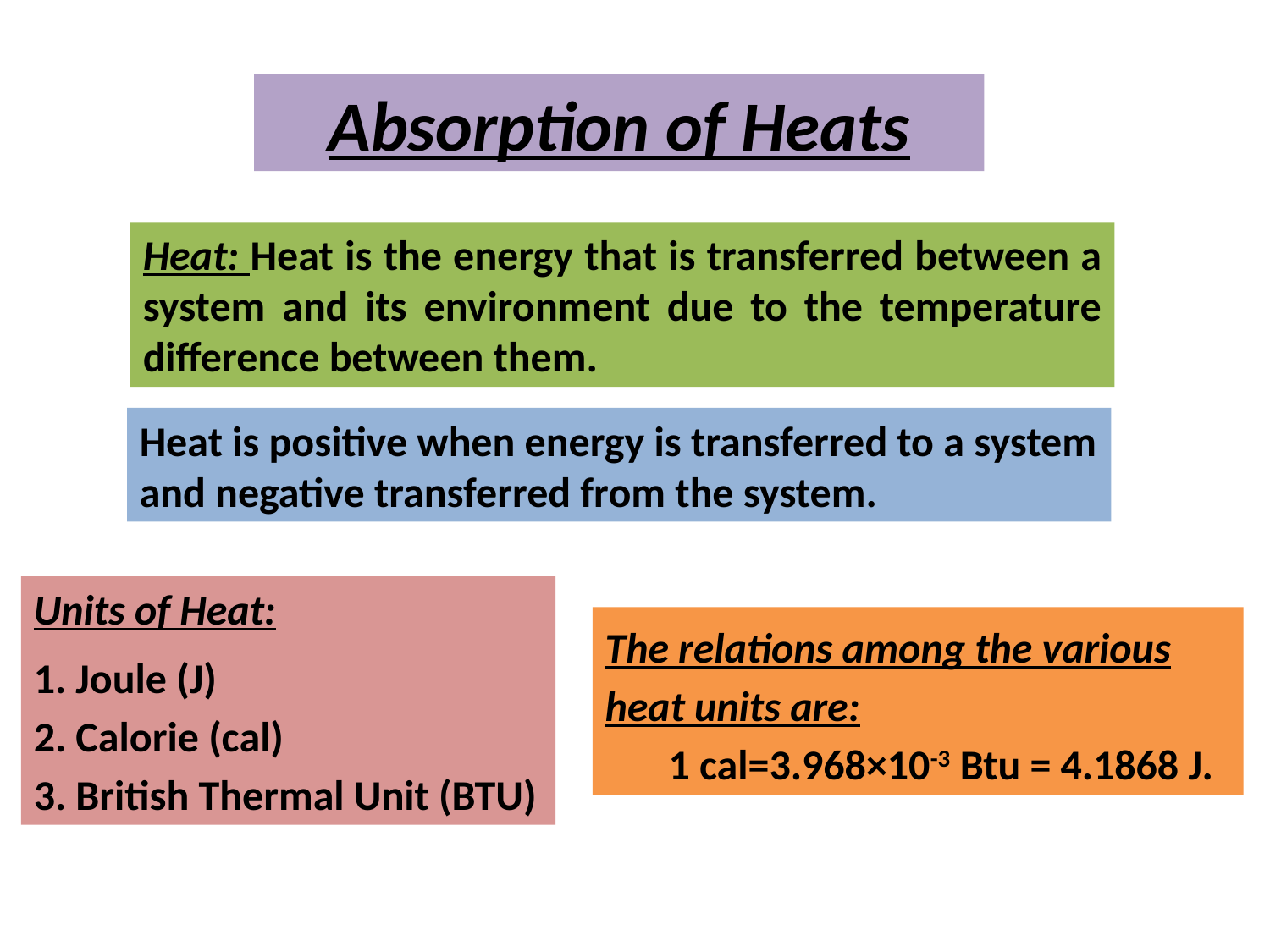

Absorption of Heats
Heat: Heat is the energy that is transferred between a system and its environment due to the temperature difference between them.
Heat is positive when energy is transferred to a system and negative transferred from the system.
Units of Heat:
1. Joule (J)
2. Calorie (cal)
3. British Thermal Unit (BTU)
The relations among the various heat units are:
1 cal=3.968×10-3 Btu = 4.1868 J.